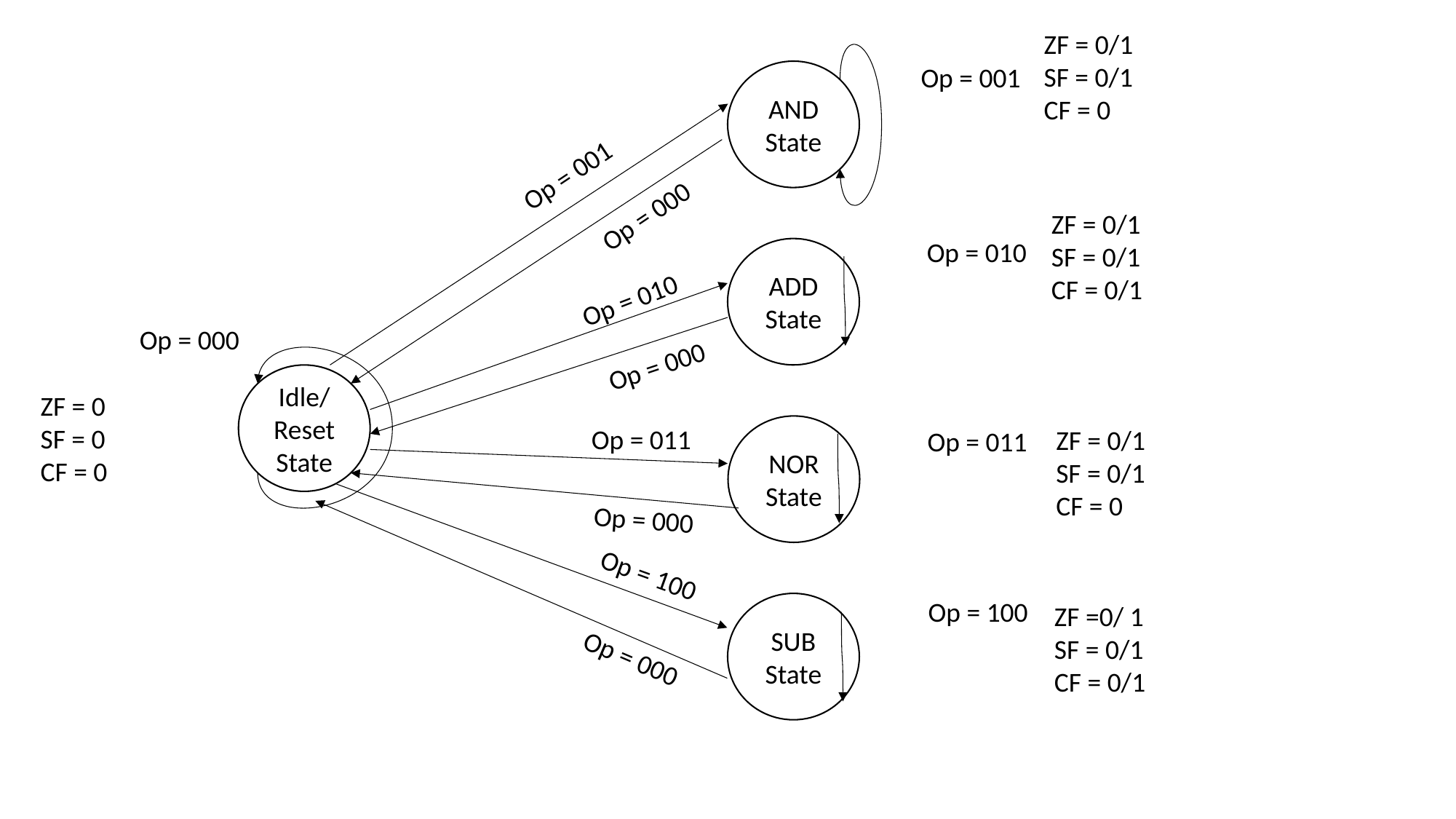

ZF = 0/1
SF = 0/1
CF = 0
Op = 001
AND State
Op = 001
Op = 000
ZF = 0/1
SF = 0/1
CF = 0/1
Op = 010
ADD State
Op = 010
Op = 000
Op = 000
Idle/ Reset State
ZF = 0
SF = 0
CF = 0
NOR State
Op = 011
ZF = 0/1
SF = 0/1
CF = 0
Op = 011
Op = 000
Op = 100
Op = 100
SUB State
ZF =0/ 1
SF = 0/1
CF = 0/1
Op = 000